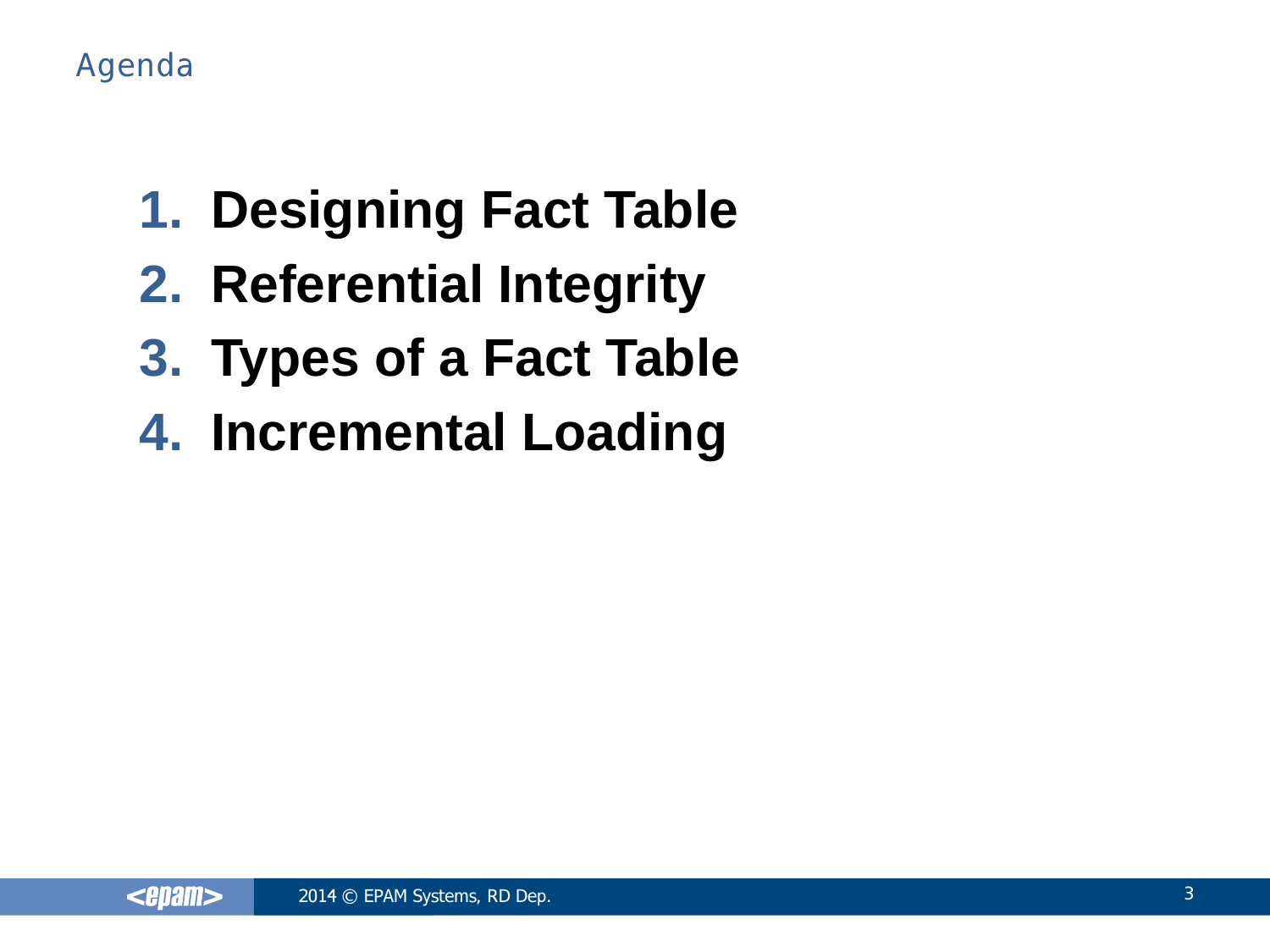

# Agenda
Designing Fact Table
Referential Integrity
Types of a Fact Table
Incremental Loading
3
2014 © EPAM Systems, RD Dep.